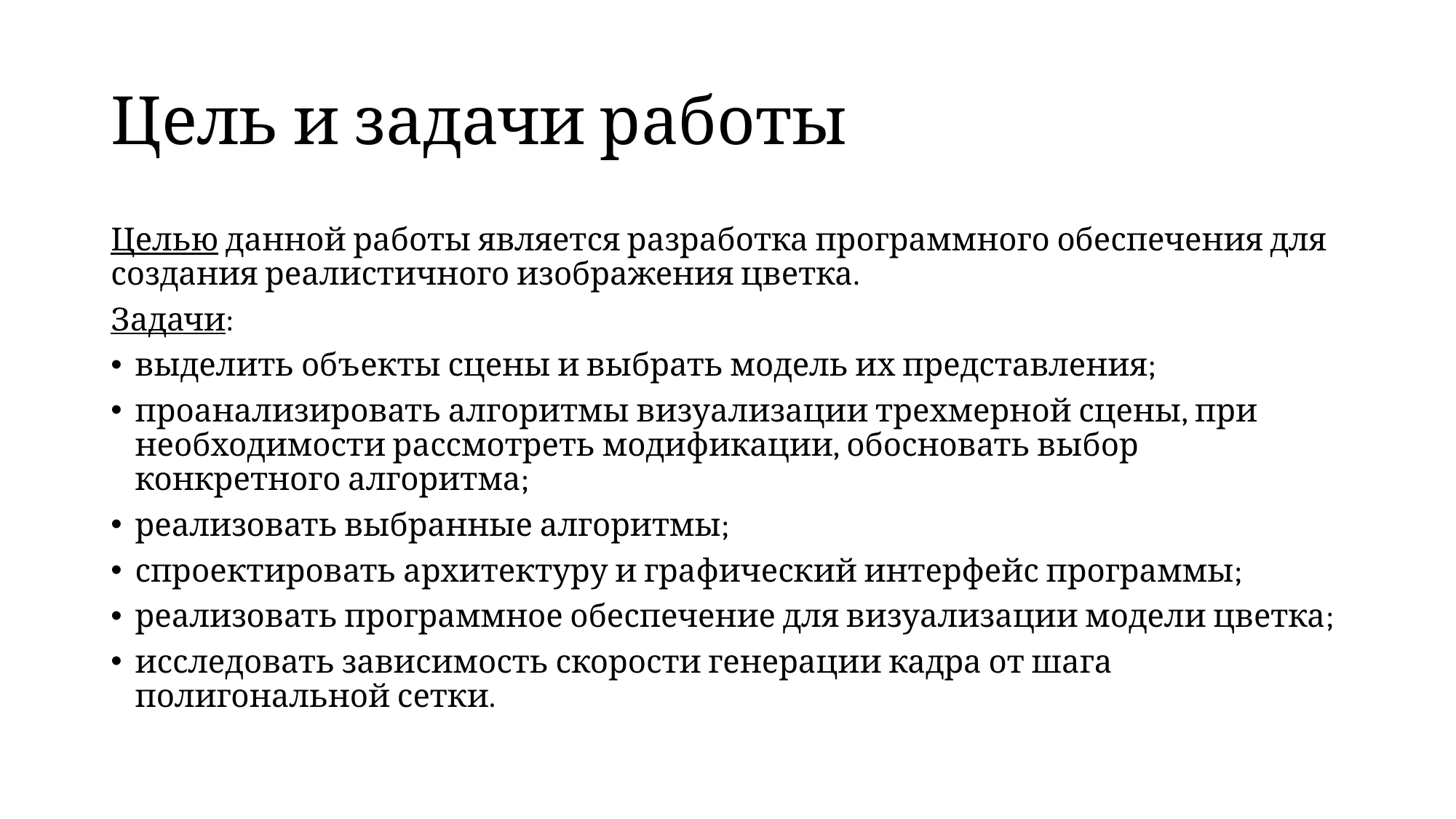

# Цель и задачи работы
Целью данной работы является разработка программного обеспечения для создания реалистичного изображения цветка.
Задачи:
выделить объекты сцены и выбрать модель их представления;
проанализировать алгоритмы визуализации трехмерной сцены, при необходимости рассмотреть модификации, обосновать выбор конкретного алгоритма;
реализовать выбранные алгоритмы;
спроектировать архитектуру и графический интерфейс программы;
реализовать программное обеспечение для визуализации модели цветка;
исследовать зависимость скорости генерации кадра от шага полигональной сетки.